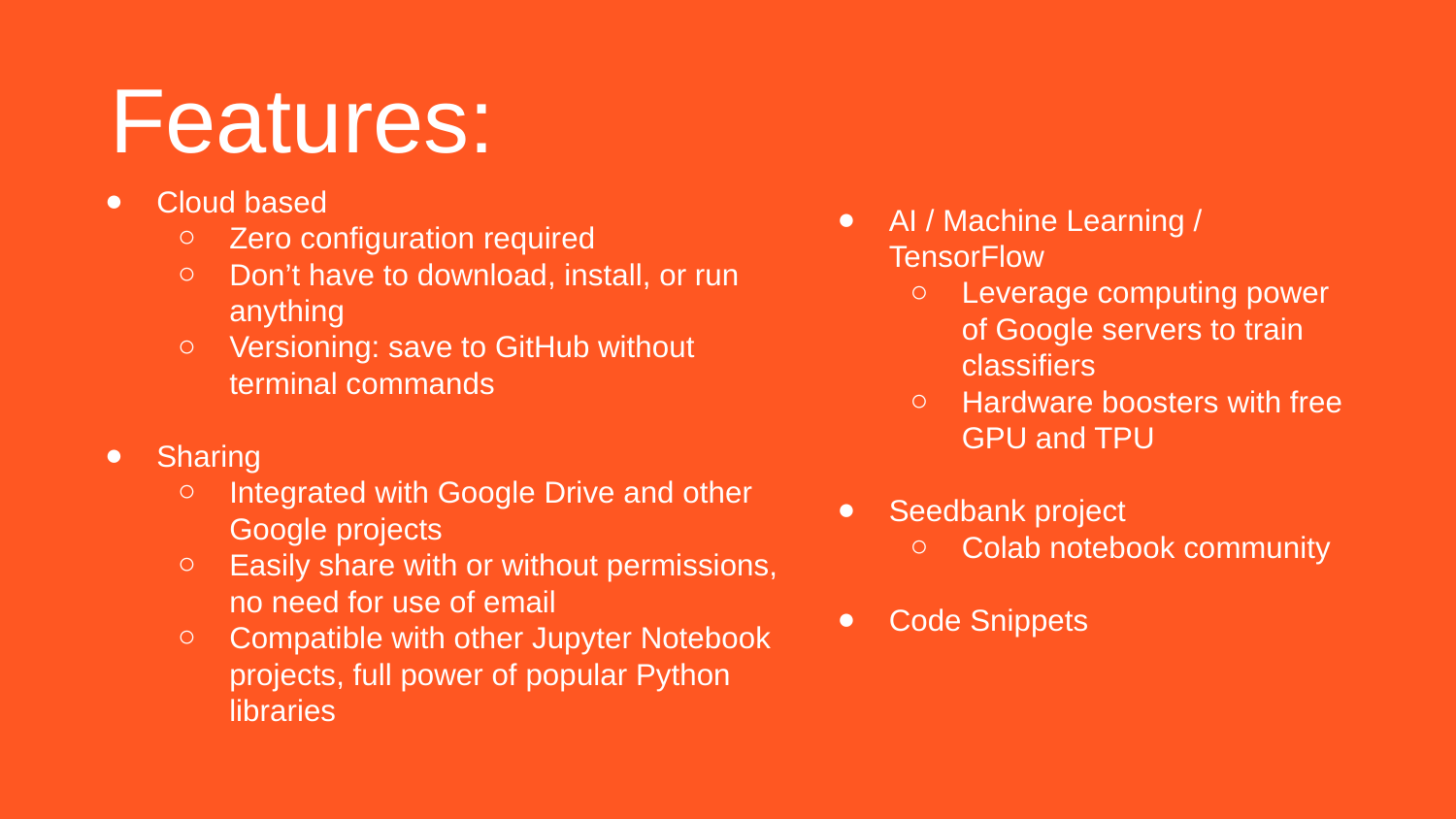

# Features:
Cloud based
Zero configuration required
Don’t have to download, install, or run anything
Versioning: save to GitHub without terminal commands

Sharing
Integrated with Google Drive and other Google projects
Easily share with or without permissions, no need for use of email
Compatible with other Jupyter Notebook projects, full power of popular Python libraries
AI / Machine Learning / TensorFlow
Leverage computing power of Google servers to train classifiers
Hardware boosters with free GPU and TPU

Seedbank project
Colab notebook community

Code Snippets